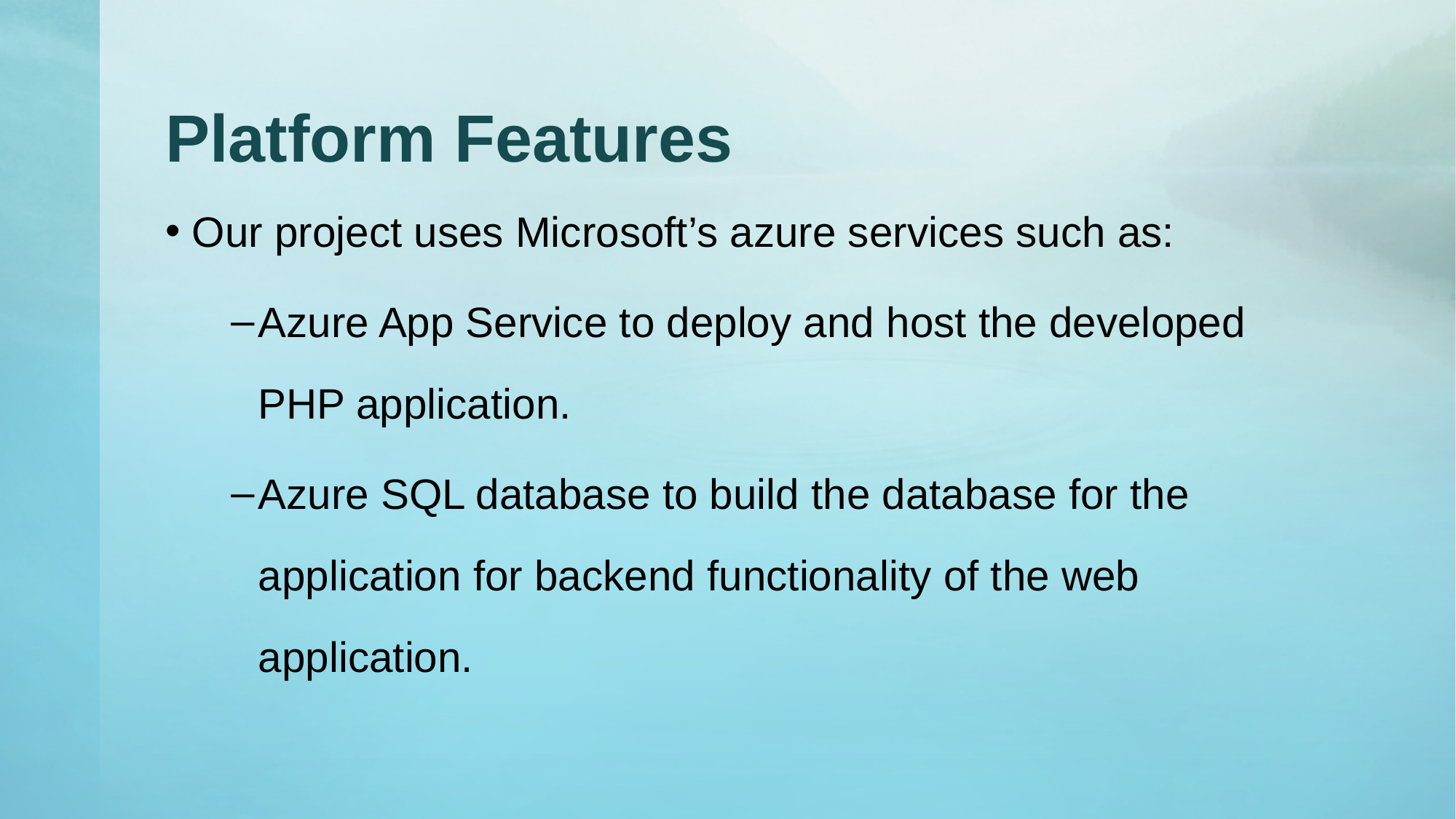

# Platform Features
Our project uses Microsoft’s azure services such as:
Azure App Service to deploy and host the developed PHP application.
Azure SQL database to build the database for the application for backend functionality of the web application.